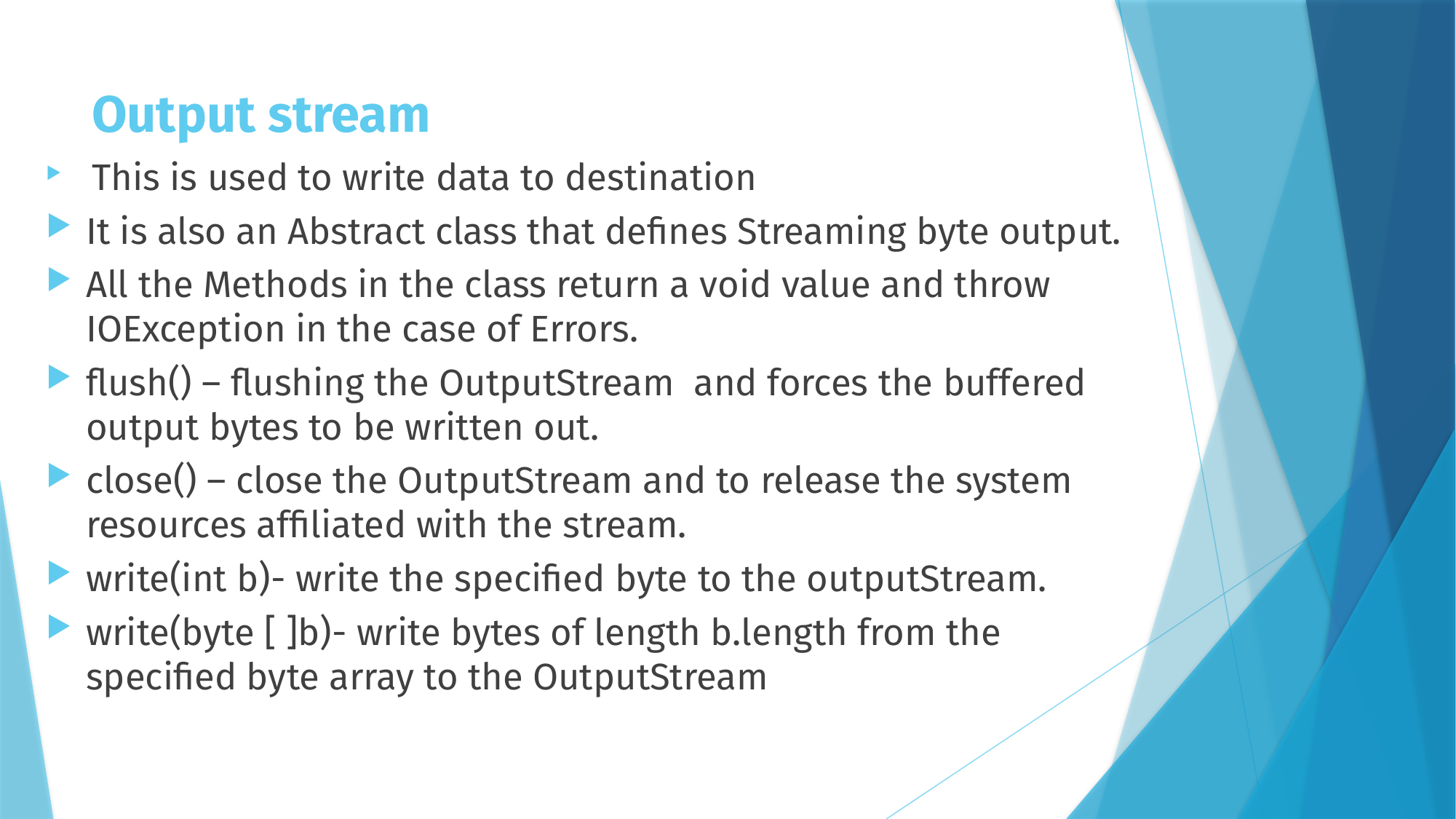

# Output stream
 This is used to write data to destination
It is also an Abstract class that defines Streaming byte output.
All the Methods in the class return a void value and throw IOException in the case of Errors.
flush() – flushing the OutputStream  and forces the buffered output bytes to be written out.
close() – close the OutputStream and to release the system resources affiliated with the stream.
write(int b)- write the specified byte to the outputStream.
write(byte [ ]b)- write bytes of length b.length from the specified byte array to the OutputStream